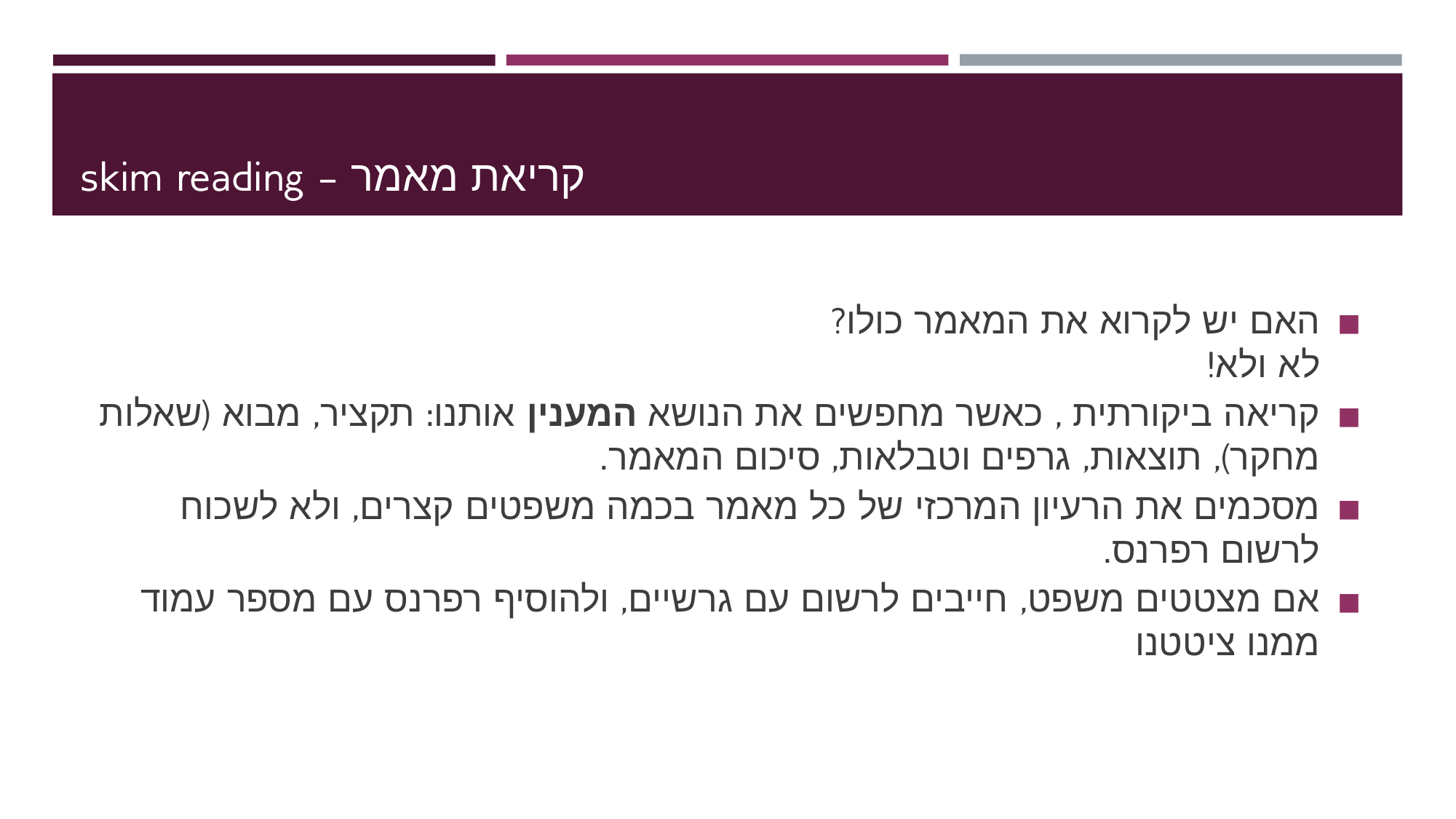

# קריאת מאמר – skim reading
האם יש לקרוא את המאמר כולו?
לא ולא!
קריאה ביקורתית , כאשר מחפשים את הנושא המענין אותנו: תקציר, מבוא (שאלות מחקר), תוצאות, גרפים וטבלאות, סיכום המאמר.
מסכמים את הרעיון המרכזי של כל מאמר בכמה משפטים קצרים, ולא לשכוח לרשום רפרנס.
אם מצטטים משפט, חייבים לרשום עם גרשיים, ולהוסיף רפרנס עם מספר עמוד ממנו ציטטנו